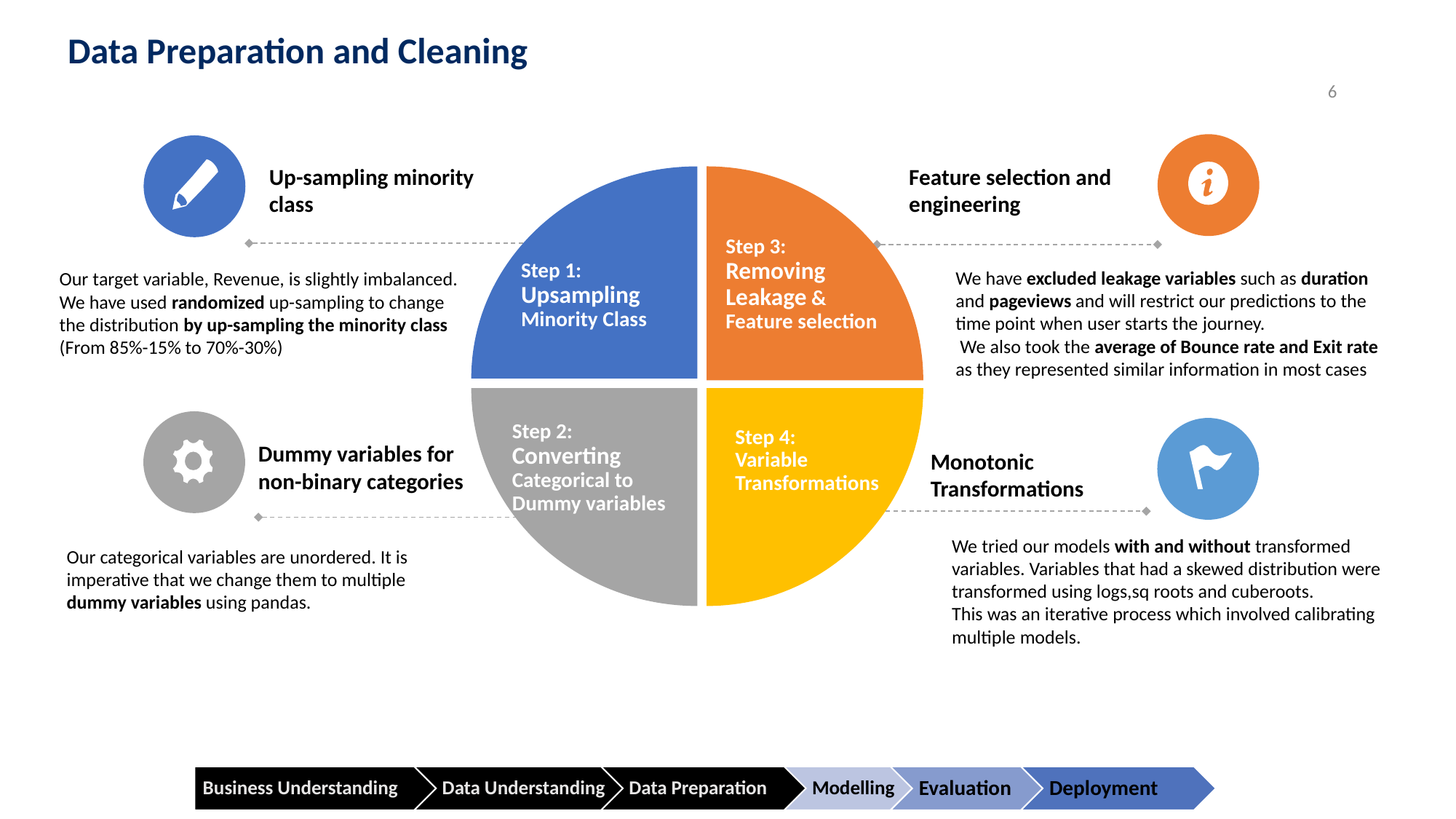

Data Preparation and Cleaning
6

Up-sampling minority class
Feature selection and engineering

Step 3:
Removing Leakage & Feature selection
Step 1:
Upsampling
Minority Class
We have excluded leakage variables such as duration and pageviews and will restrict our predictions to the time point when user starts the journey.
 We also took the average of Bounce rate and Exit rate as they represented similar information in most cases
Our target variable, Revenue, is slightly imbalanced. We have used randomized up-sampling to change the distribution by up-sampling the minority class
(From 85%-15% to 70%-30%)
Step 2:
Converting Categorical to Dummy variables

Step 4:
Variable Transformations

Dummy variables for non-binary categories

Monotonic Transformations
We tried our models with and without transformed variables. Variables that had a skewed distribution were transformed using logs,sq roots and cuberoots.
This was an iterative process which involved calibrating multiple models.
Our categorical variables are unordered. It is imperative that we change them to multiple dummy variables using pandas.
Business Understanding
Data Understanding
Data Preparation
Modelling
Evaluation
Deployment